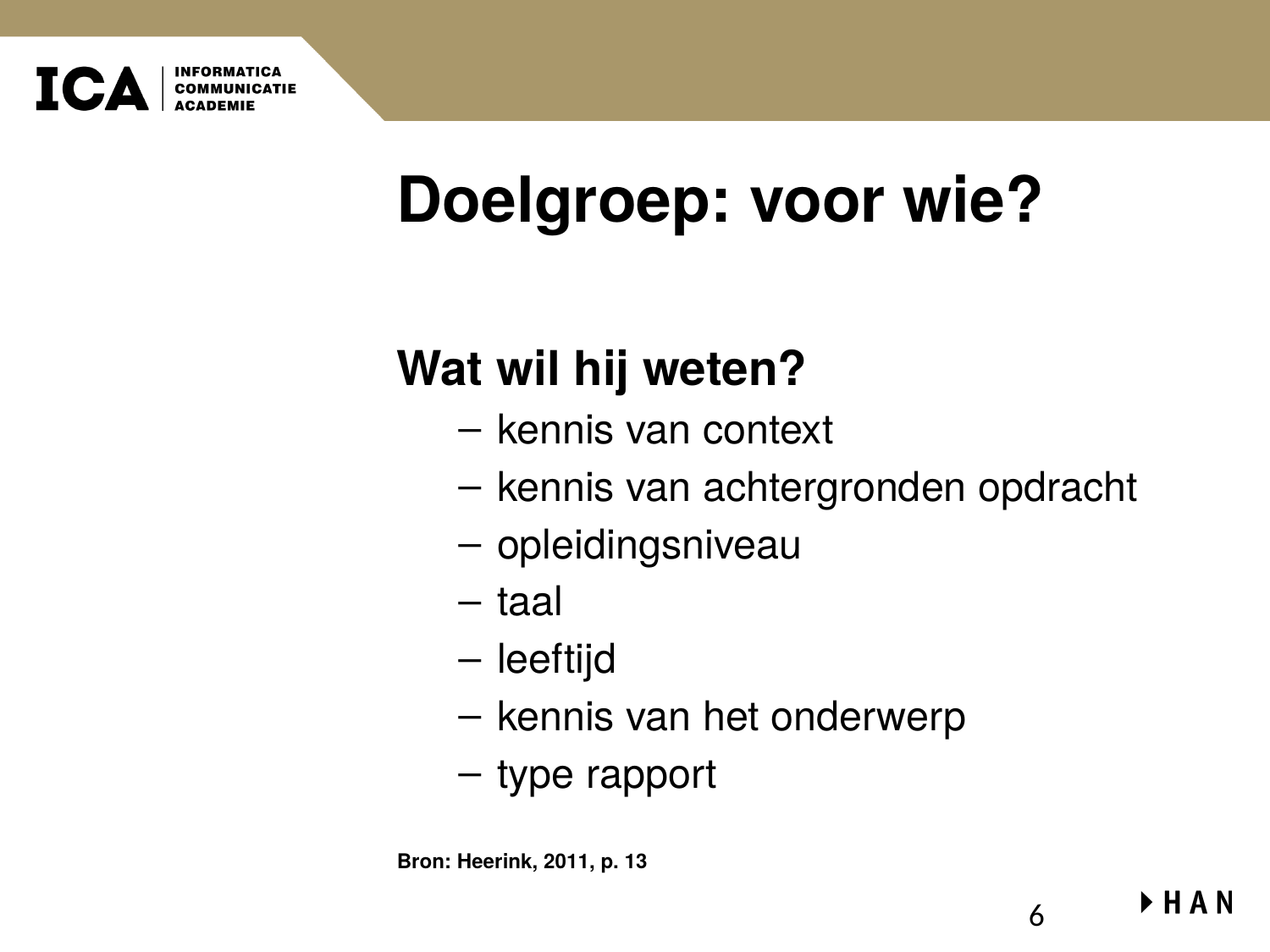

# Doelgroep: voor wie?

Wat wil hij weten?
kennis van context
kennis van achtergronden opdracht
opleidingsniveau
taal
leeftijd
kennis van het onderwerp
type rapport

Bron: Heerink, 2011, p. 13

6